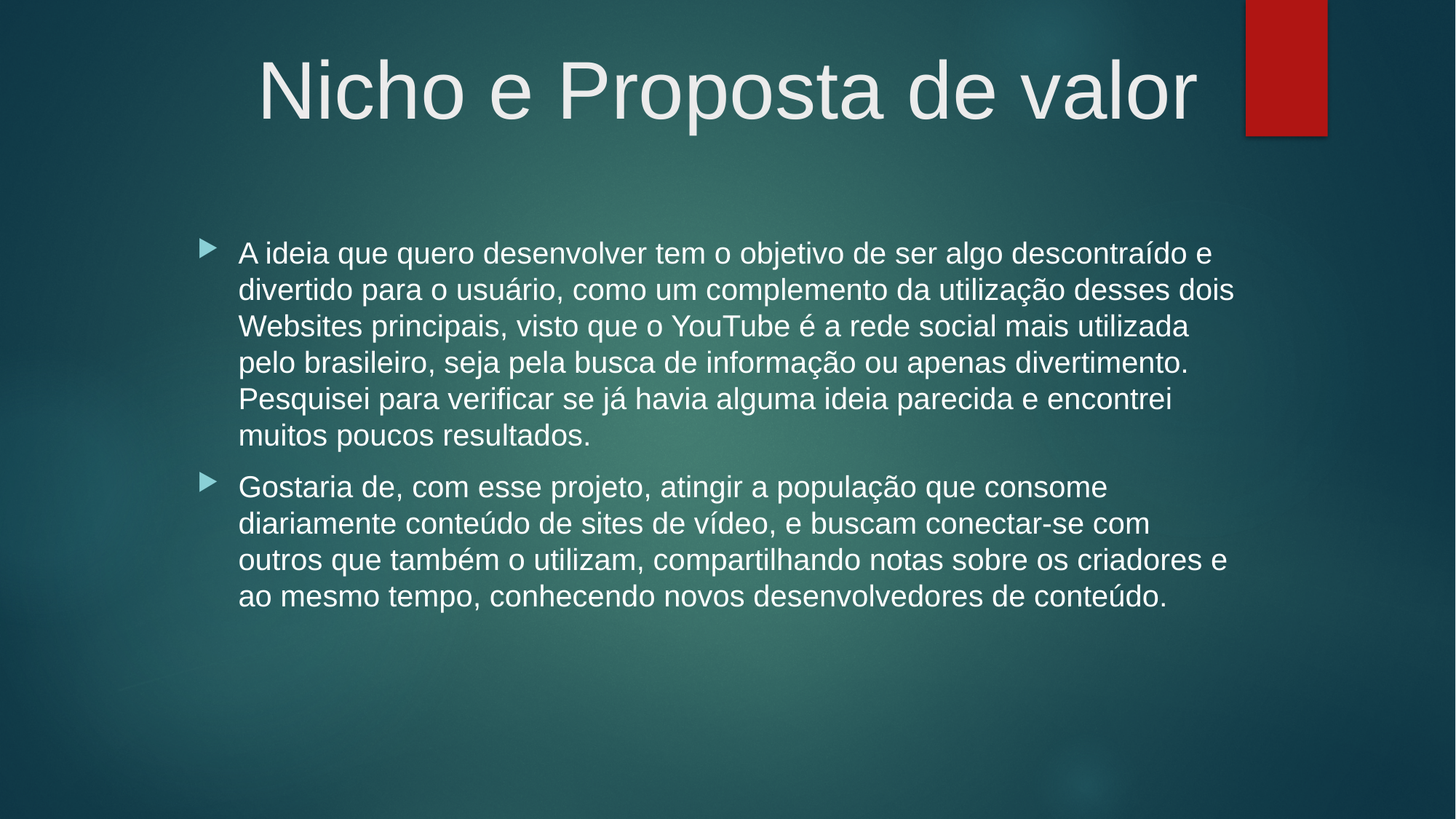

# Nicho e Proposta de valor
A ideia que quero desenvolver tem o objetivo de ser algo descontraído e divertido para o usuário, como um complemento da utilização desses dois Websites principais, visto que o YouTube é a rede social mais utilizada pelo brasileiro, seja pela busca de informação ou apenas divertimento. Pesquisei para verificar se já havia alguma ideia parecida e encontrei muitos poucos resultados.
Gostaria de, com esse projeto, atingir a população que consome diariamente conteúdo de sites de vídeo, e buscam conectar-se com outros que também o utilizam, compartilhando notas sobre os criadores e ao mesmo tempo, conhecendo novos desenvolvedores de conteúdo.